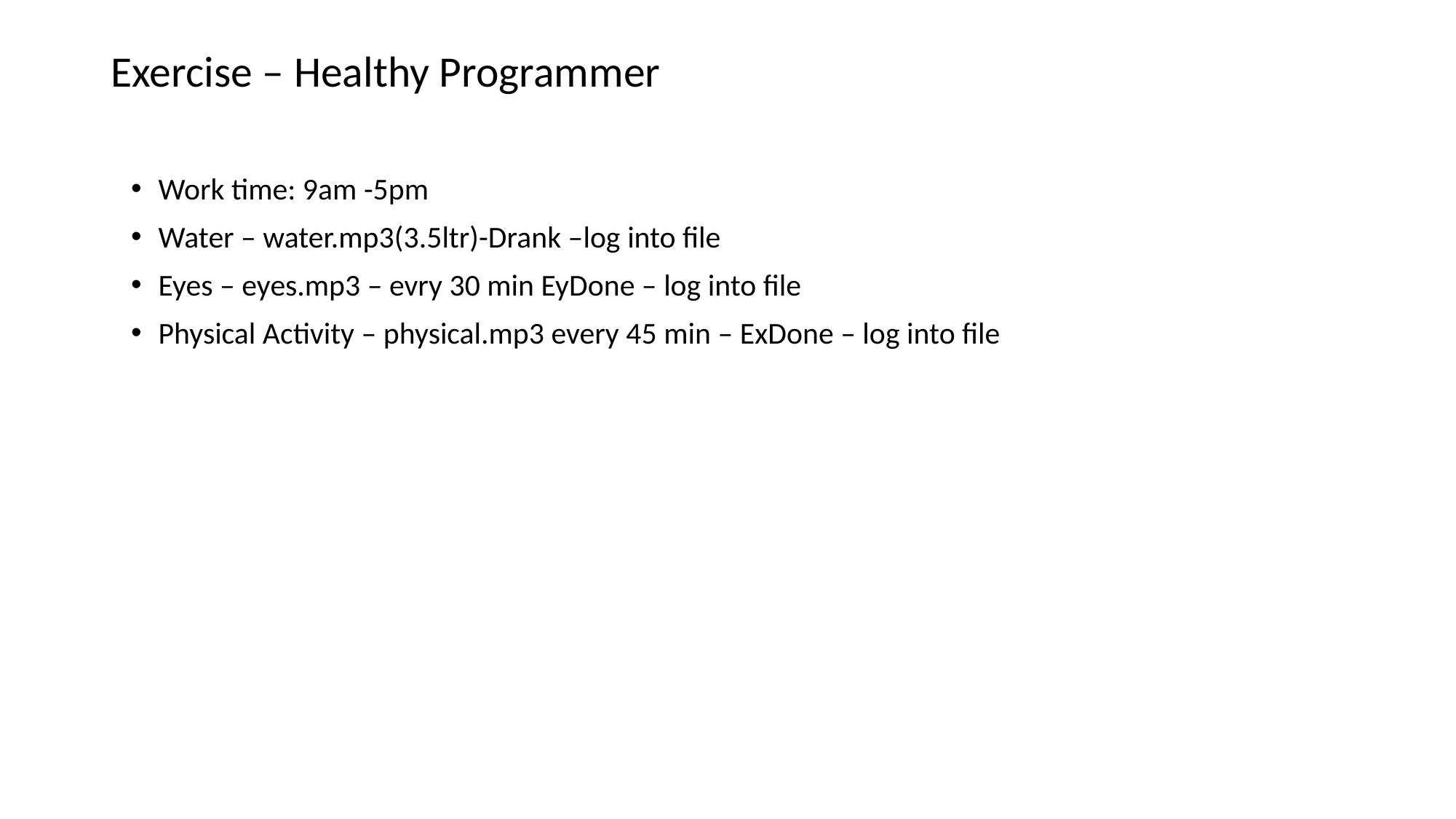

# Exercise – Healthy Programmer
Work time: 9am -5pm
Water – water.mp3(3.5ltr)-Drank –log into file
Eyes – eyes.mp3 – evry 30 min EyDone – log into file
Physical Activity – physical.mp3 every 45 min – ExDone – log into file